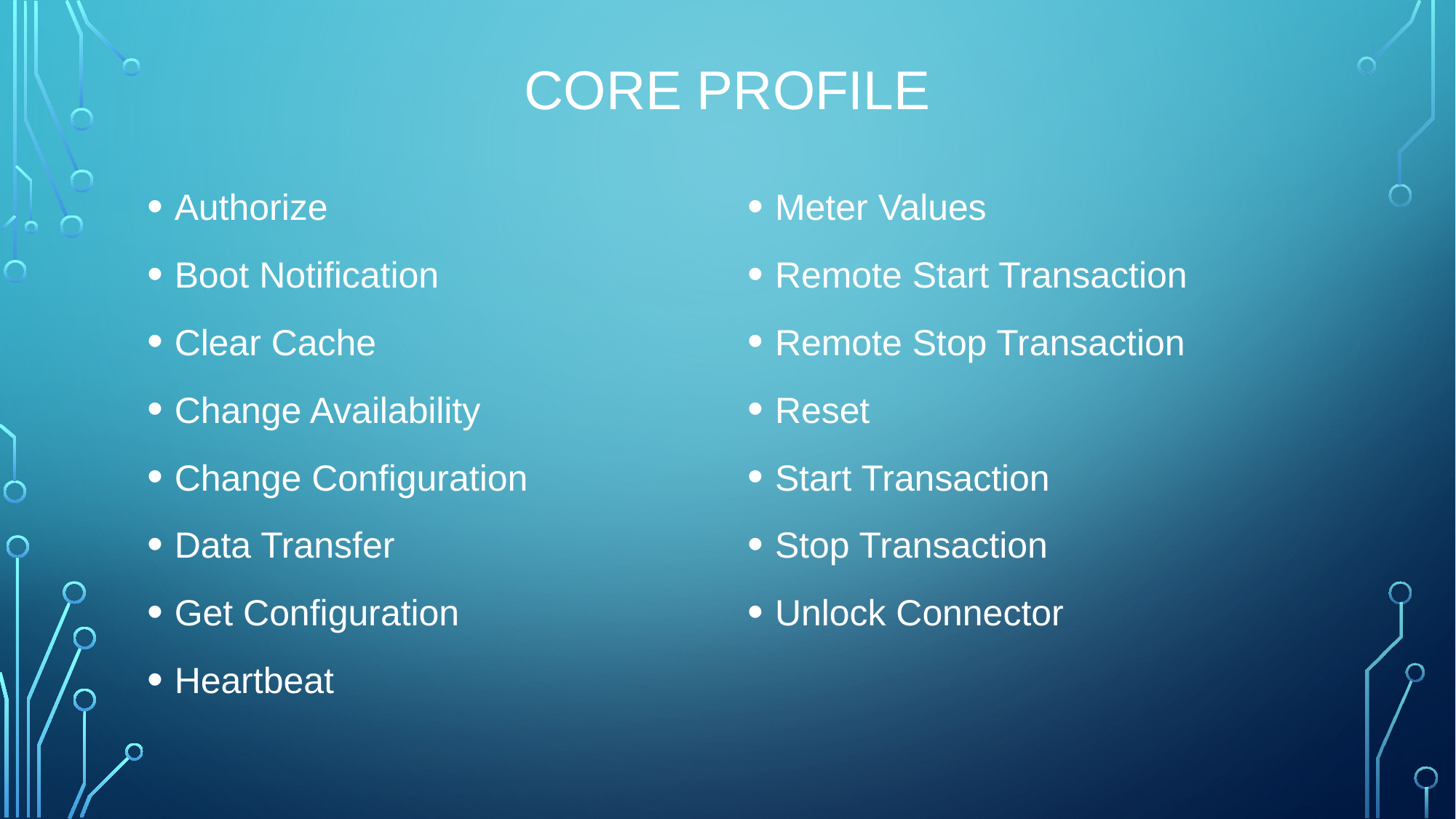

# Core profile
Meter Values
Remote Start Transaction
Remote Stop Transaction
Reset
Start Transaction
Stop Transaction
Unlock Connector

Authorize
Boot Notification
Clear Cache
Change Availability
Change Configuration
Data Transfer
Get Configuration
Heartbeat